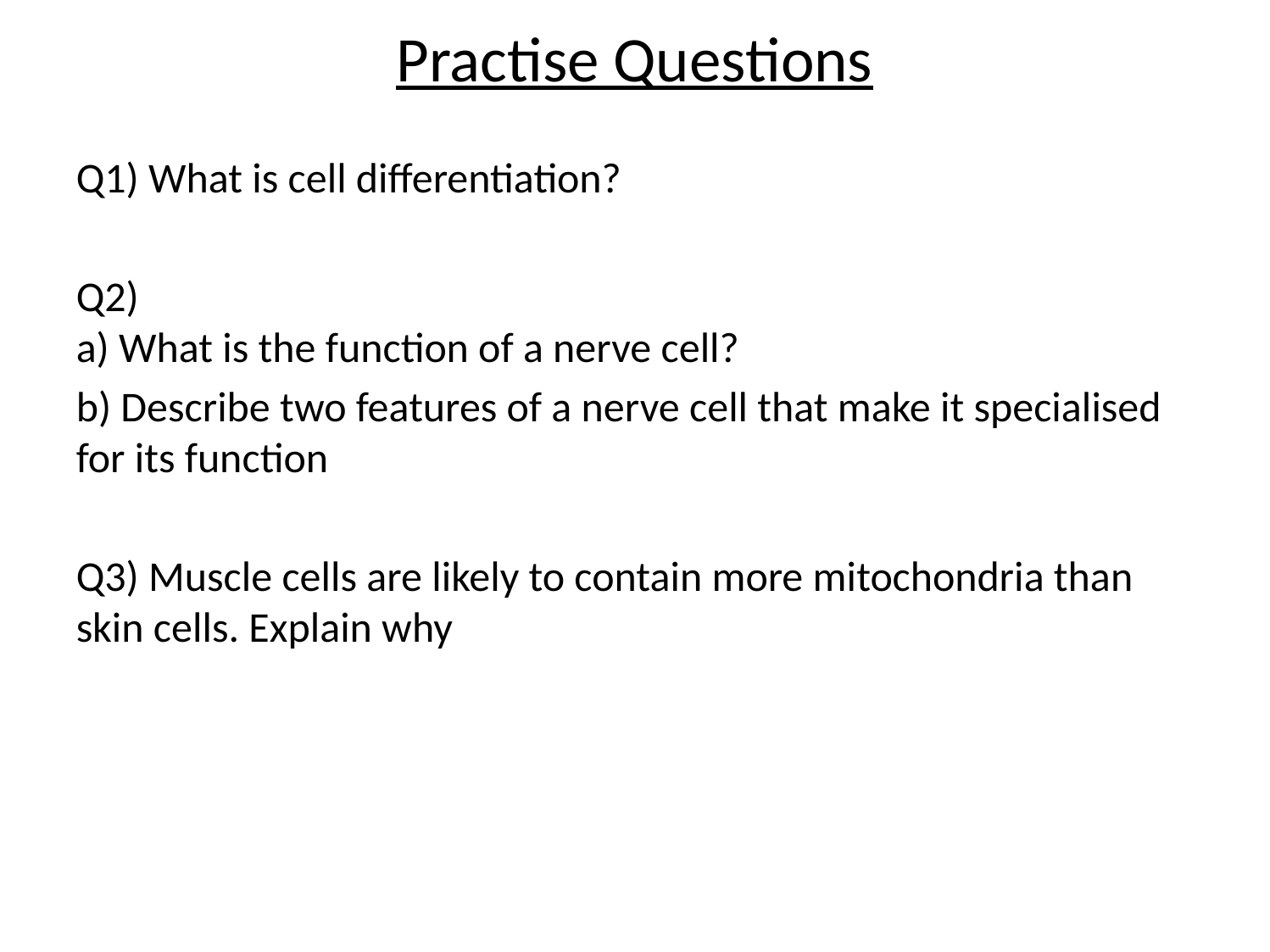

# Practise Questions
Q1) What is cell differentiation?

Q2)
a) What is the function of a nerve cell?
b) Describe two features of a nerve cell that make it specialised for its function

Q3) Muscle cells are likely to contain more mitochondria than skin cells. Explain why